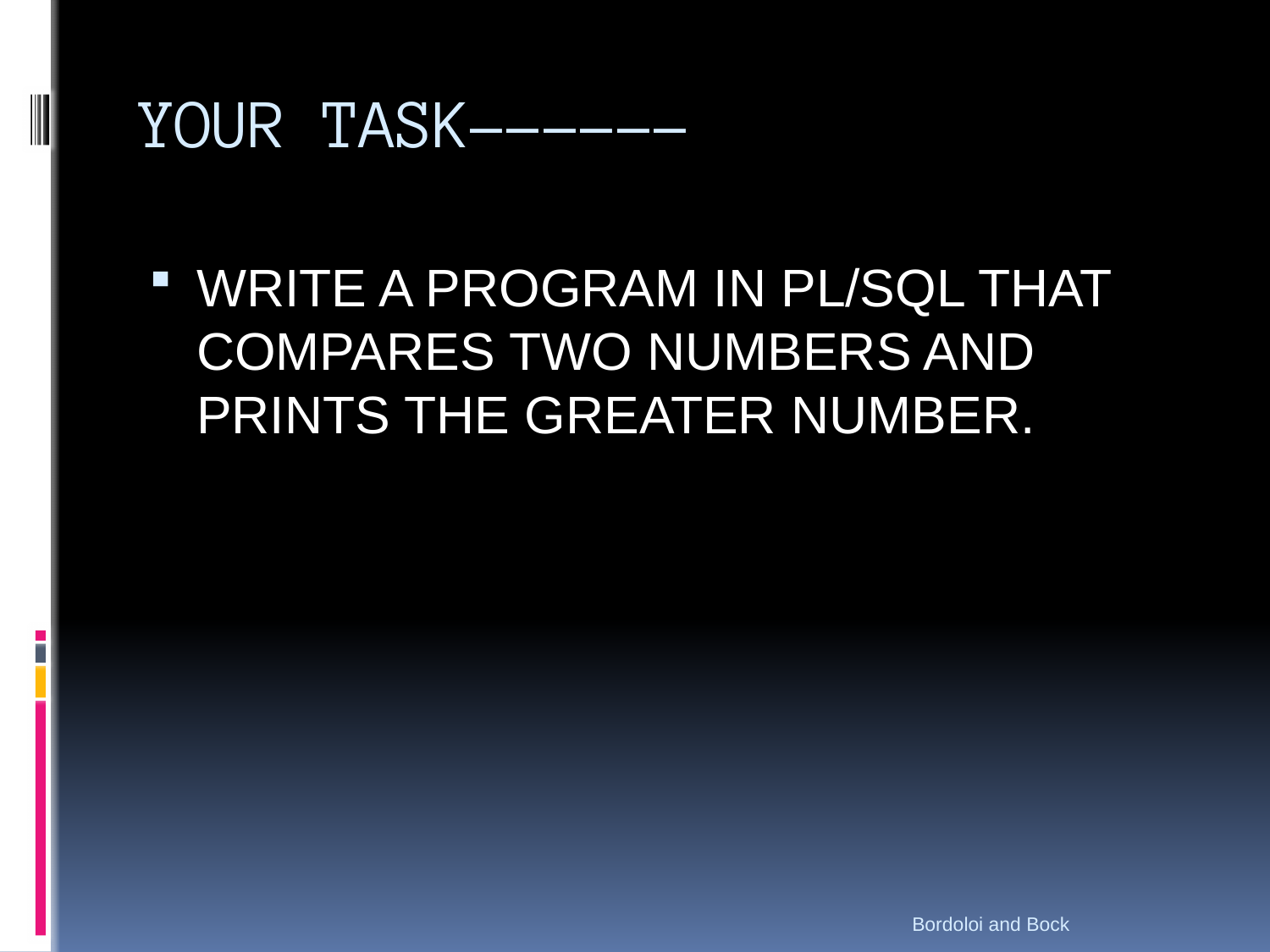

# YOUR TASK------
WRITE A PROGRAM IN PL/SQL THAT COMPARES TWO NUMBERS AND PRINTS THE GREATER NUMBER.
Bordoloi and Bock